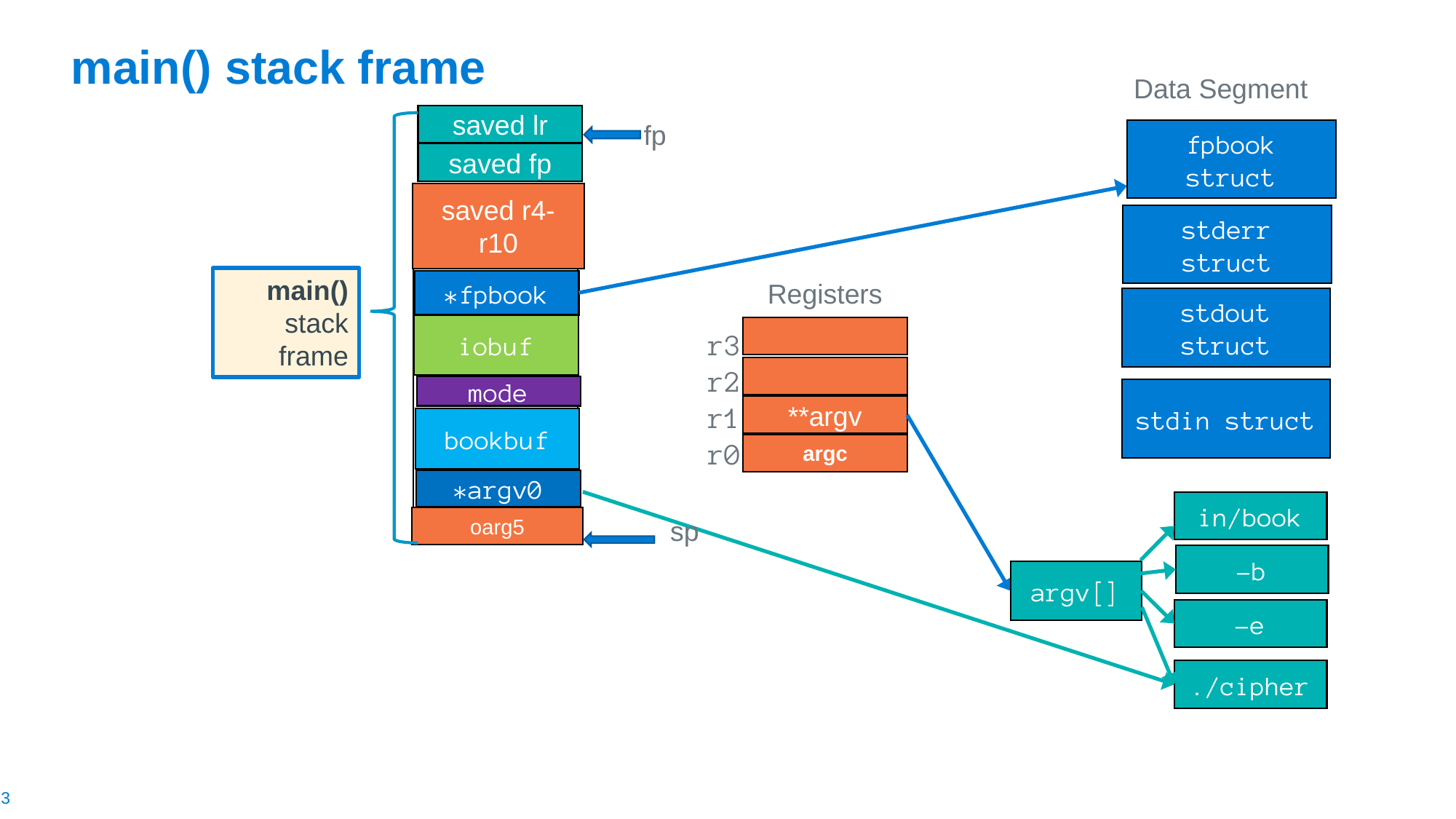

# main() stack frame
Data Segment
saved lr

main() stack frame
fp
fpbook struct

saved fp

saved r4-r10

stderr struct

*fpbook
Registers
stdout struct
iobuf

r3
r2
r1
r0

mode
stdin struct
**argv
bookbuf
argc
*argv0
in/book
oarg5
sp

-b
argv[]
-e
./cipher